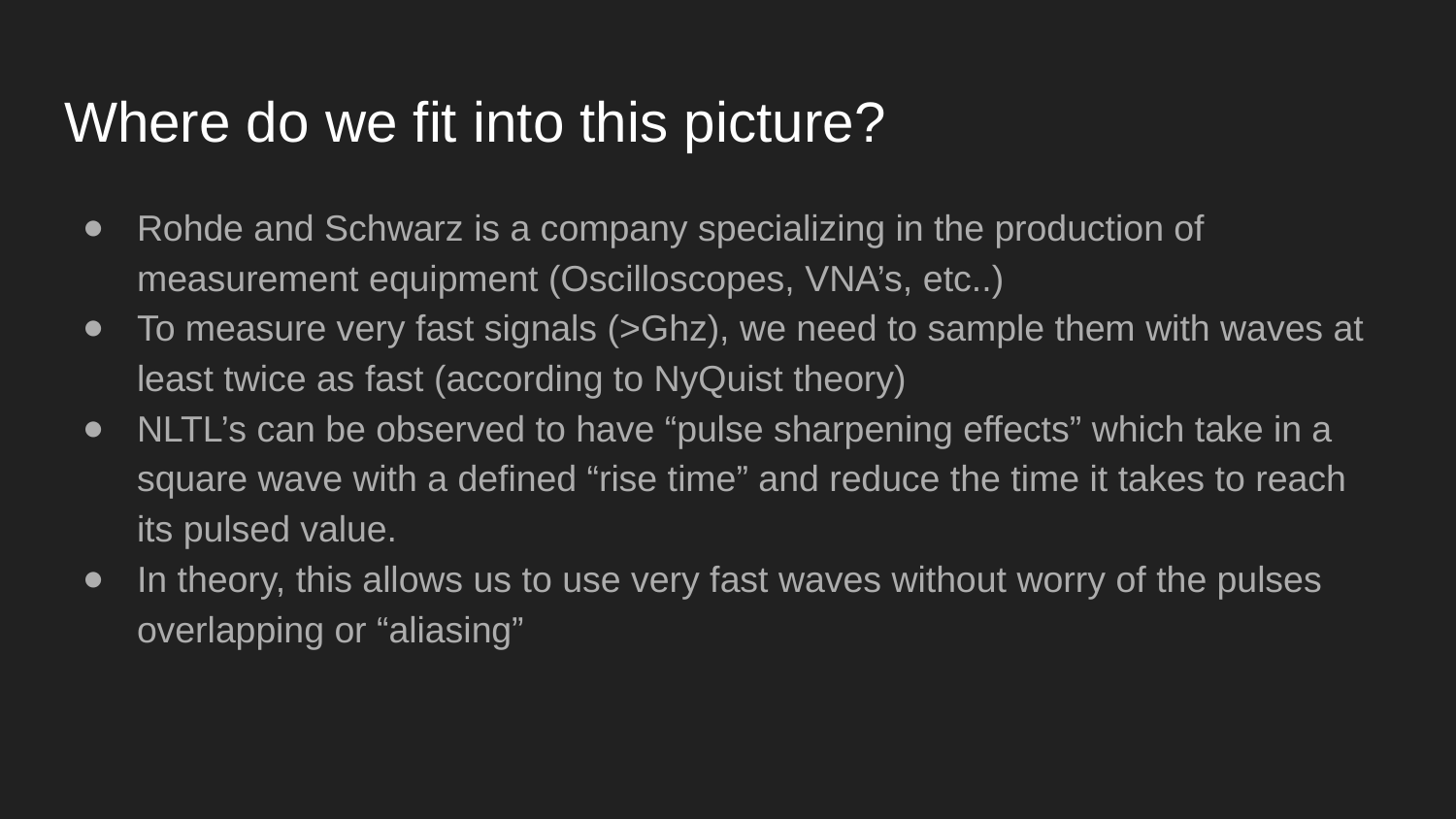

# Where do we fit into this picture?

Rohde and Schwarz is a company specializing in the production of measurement equipment (Oscilloscopes, VNA’s, etc..)
To measure very fast signals (>Ghz), we need to sample them with waves at least twice as fast (according to NyQuist theory)
NLTL’s can be observed to have “pulse sharpening effects” which take in a square wave with a defined “rise time” and reduce the time it takes to reach its pulsed value.
In theory, this allows us to use very fast waves without worry of the pulses overlapping or “aliasing”